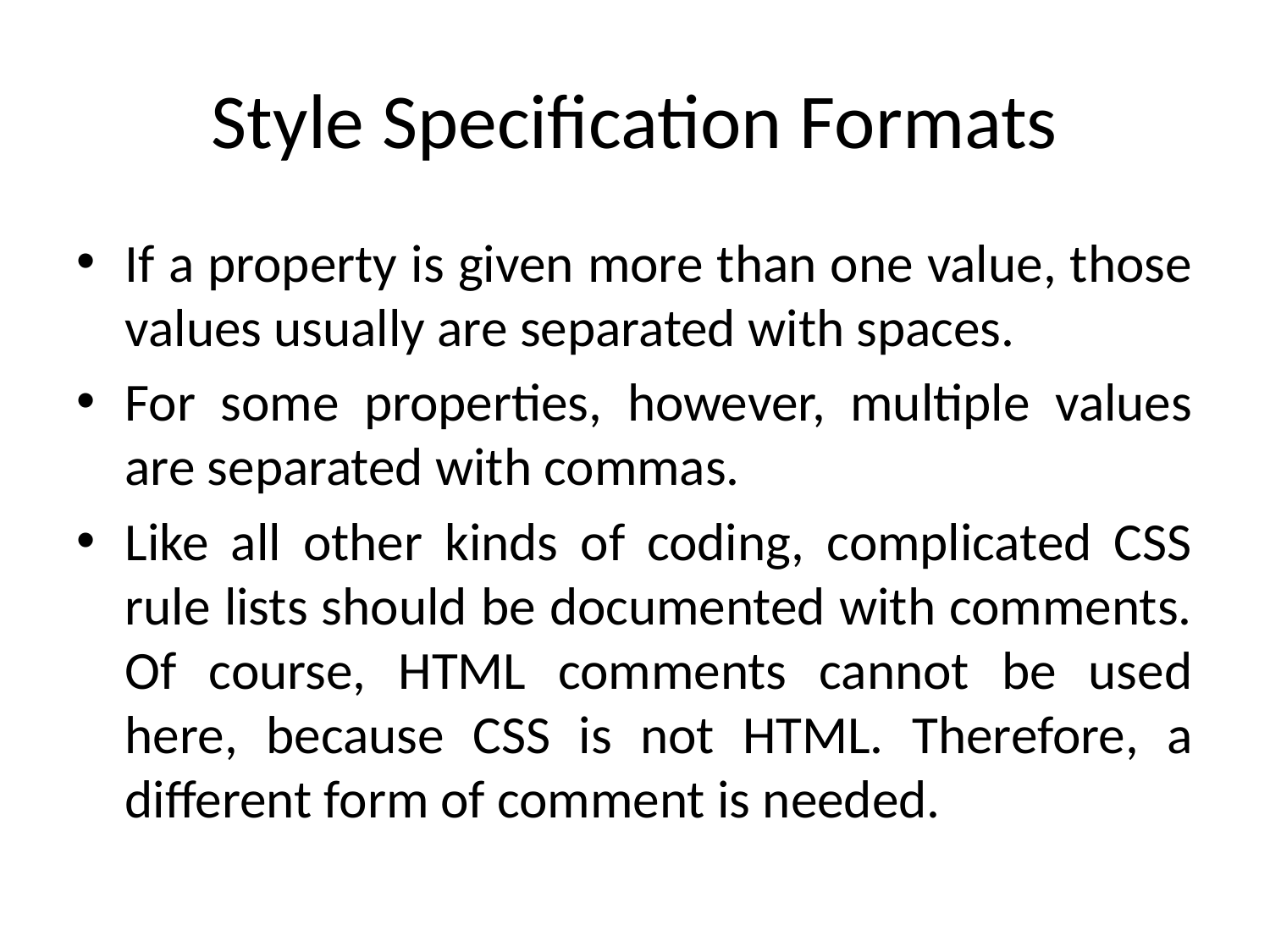

# Style Specification Formats
If a property is given more than one value, those values usually are separated with spaces.
For some properties, however, multiple values are separated with commas.
Like all other kinds of coding, complicated CSS rule lists should be documented with comments. Of course, HTML comments cannot be used here, because CSS is not HTML. Therefore, a different form of comment is needed.